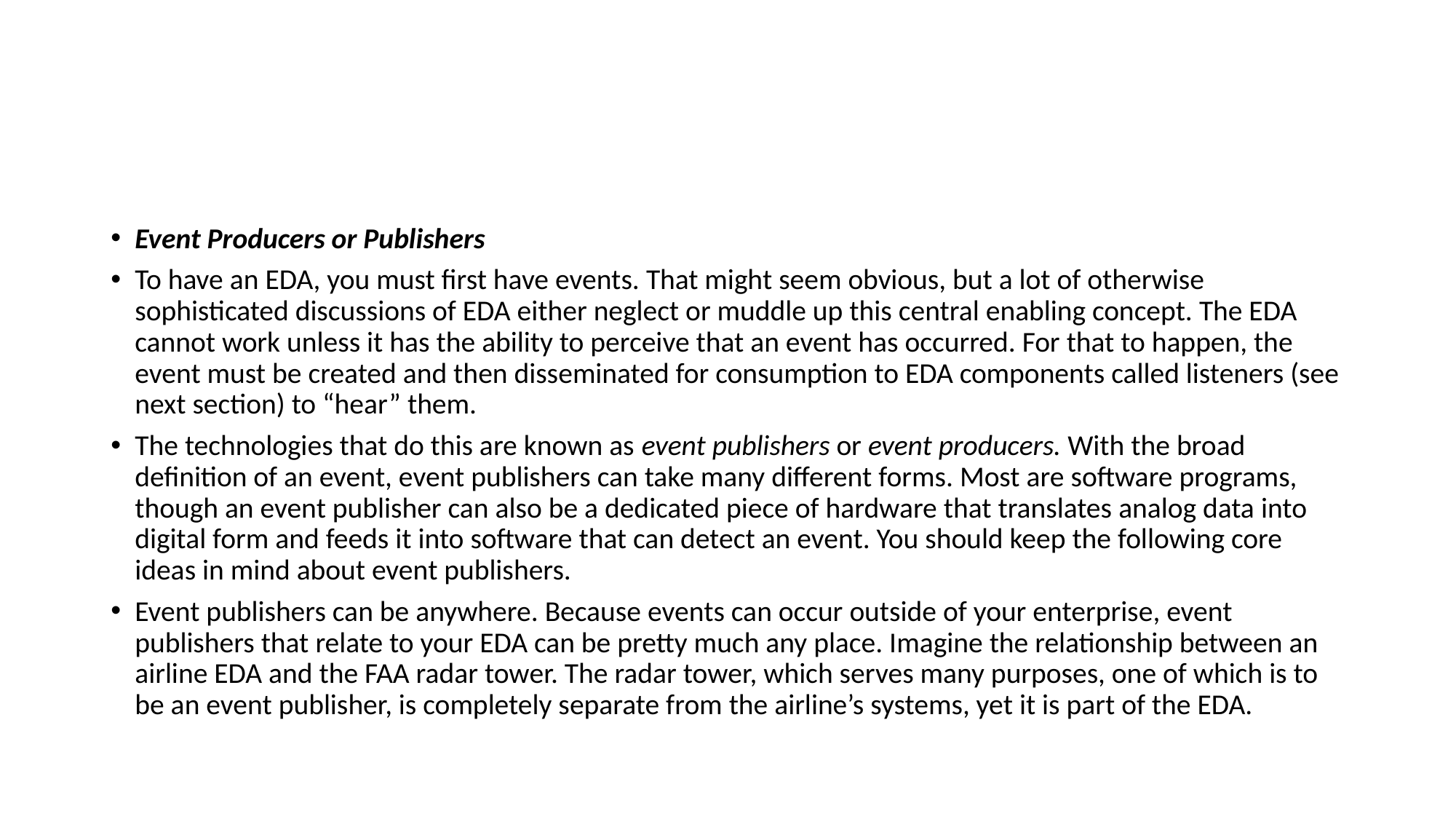

#
Event Producers or Publishers
To have an EDA, you must first have events. That might seem obvious, but a lot of otherwise sophisticated discussions of EDA either neglect or muddle up this central enabling concept. The EDA cannot work unless it has the ability to perceive that an event has occurred. For that to happen, the event must be created and then disseminated for consumption to EDA components called listeners (see next section) to “hear” them.
The technologies that do this are known as event publishers or event producers. With the broad definition of an event, event publishers can take many different forms. Most are software programs, though an event publisher can also be a dedicated piece of hardware that translates analog data into digital form and feeds it into software that can detect an event. You should keep the following core ideas in mind about event publishers.
Event publishers can be anywhere. Because events can occur outside of your enterprise, event publishers that relate to your EDA can be pretty much any place. Imagine the relationship between an airline EDA and the FAA radar tower. The radar tower, which serves many purposes, one of which is to be an event publisher, is completely separate from the airline’s systems, yet it is part of the EDA.